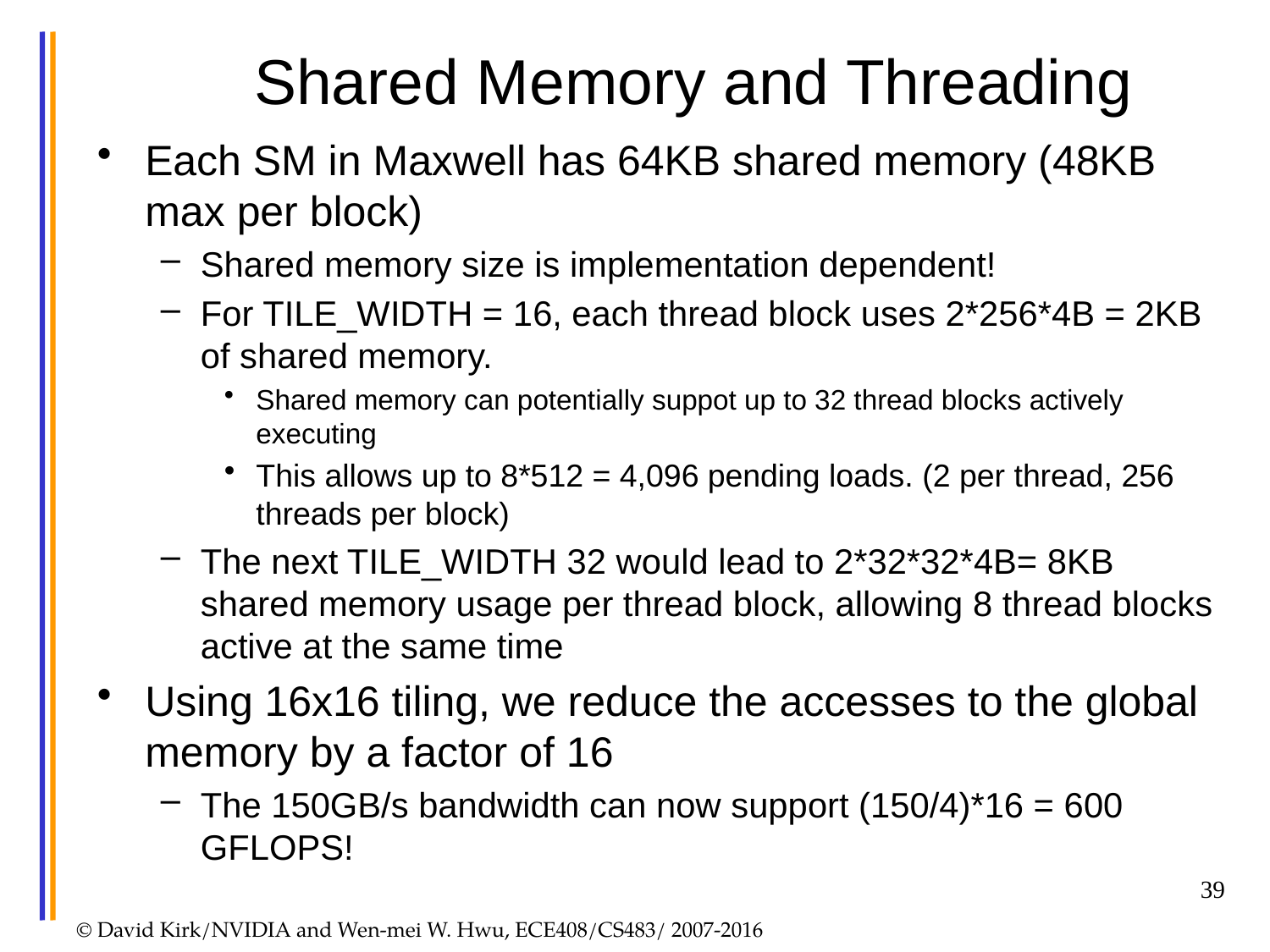

# Shared Memory and Threading
Each SM in Maxwell has 64KB shared memory (48KB max per block)
Shared memory size is implementation dependent!
For TILE_WIDTH = 16, each thread block uses 2*256*4B = 2KB of shared memory.
Shared memory can potentially suppot up to 32 thread blocks actively executing
This allows up to 8*512 = 4,096 pending loads. (2 per thread, 256 threads per block)
The next TILE_WIDTH 32 would lead to 2*32*32*4B= 8KB shared memory usage per thread block, allowing 8 thread blocks active at the same time
Using 16x16 tiling, we reduce the accesses to the global memory by a factor of 16
The 150GB/s bandwidth can now support (150/4)*16 = 600 GFLOPS!

39
© David Kirk/NVIDIA and Wen-mei W. Hwu, ECE408/CS483/ 2007-2016